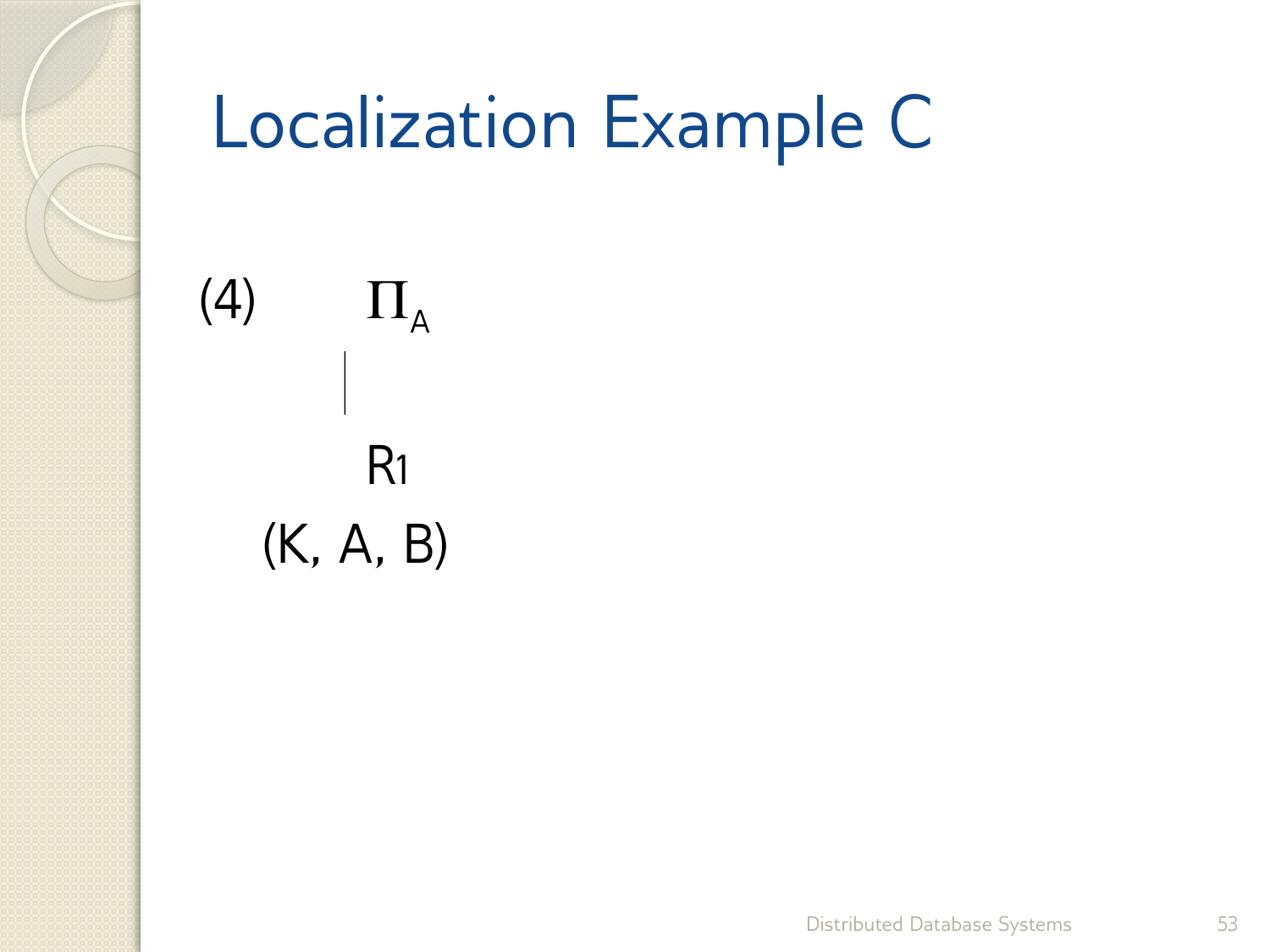

# Localization Example C
(4) 	ΠA

		R1
     (K, A, B)

Distributed Database Systems
53